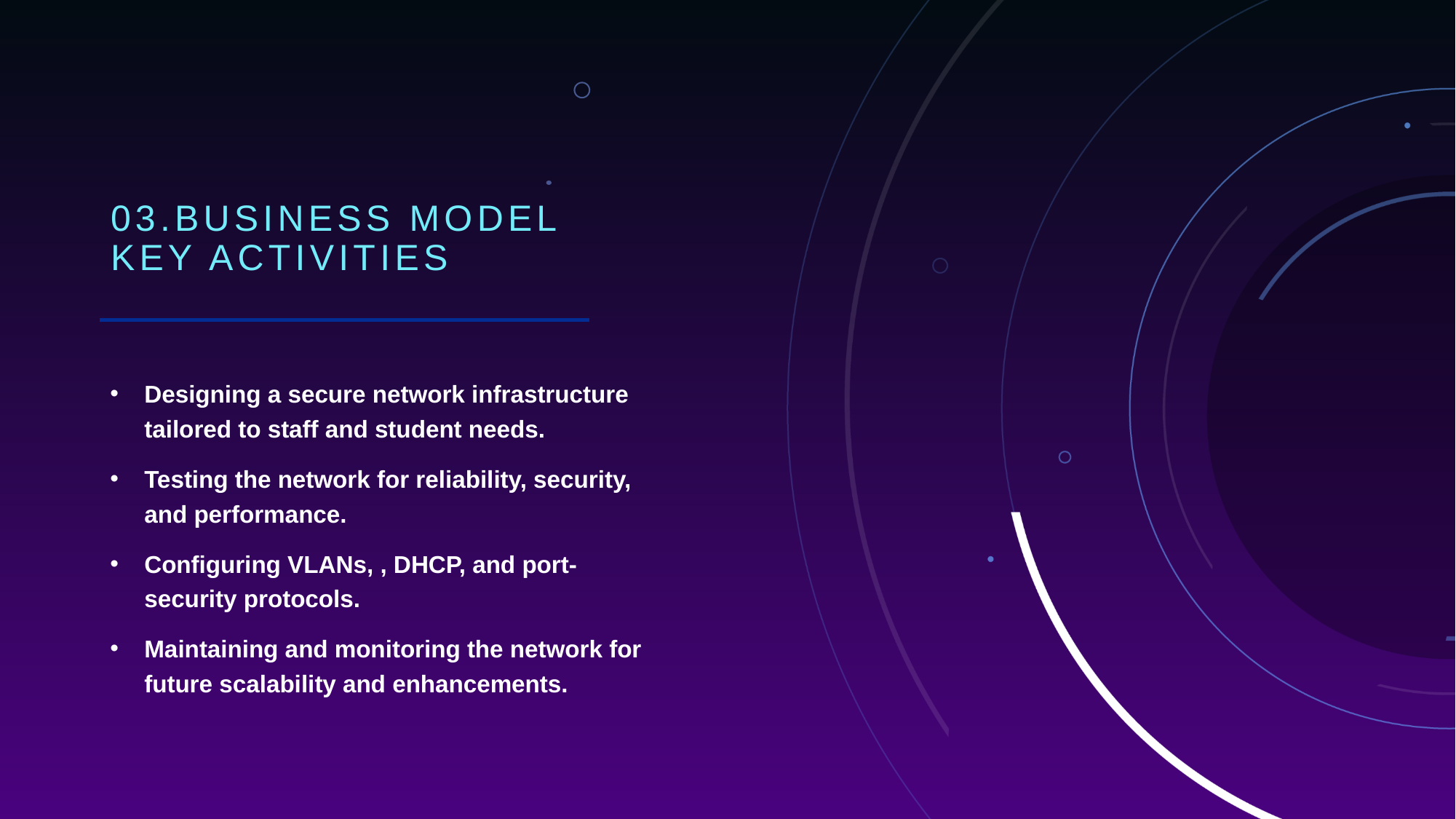

# 03.BUSINESS MODEL KEY ACTIVITIES
Designing a secure network infrastructure tailored to staff and student needs.
Testing the network for reliability, security, and performance.
Configuring VLANs, , DHCP, and port-security protocols.
Maintaining and monitoring the network for future scalability and enhancements.